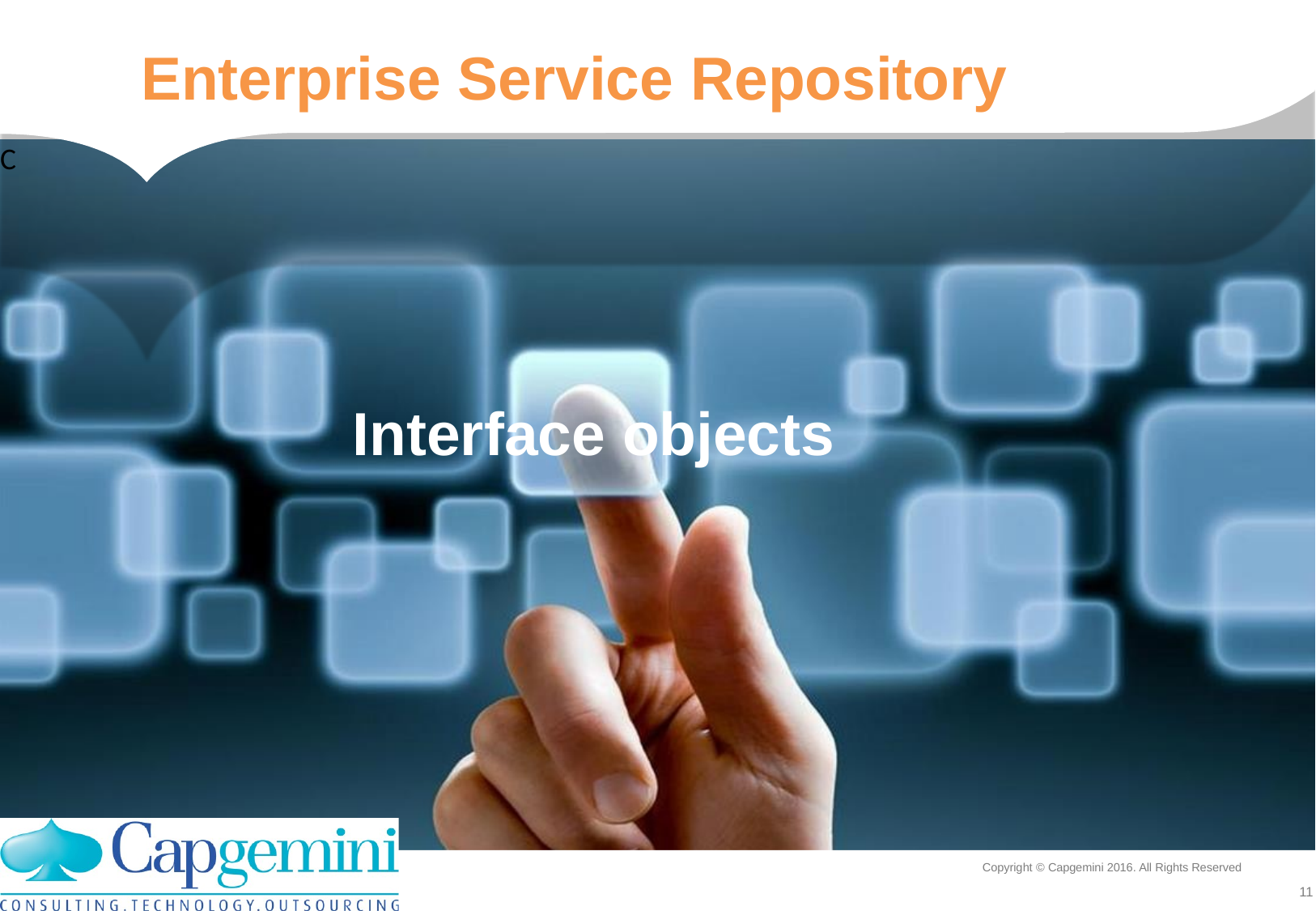

Enterprise Service Repository
C

                     Interface objects

Copyright © Capgemini 2016. All Rights Reserved
11